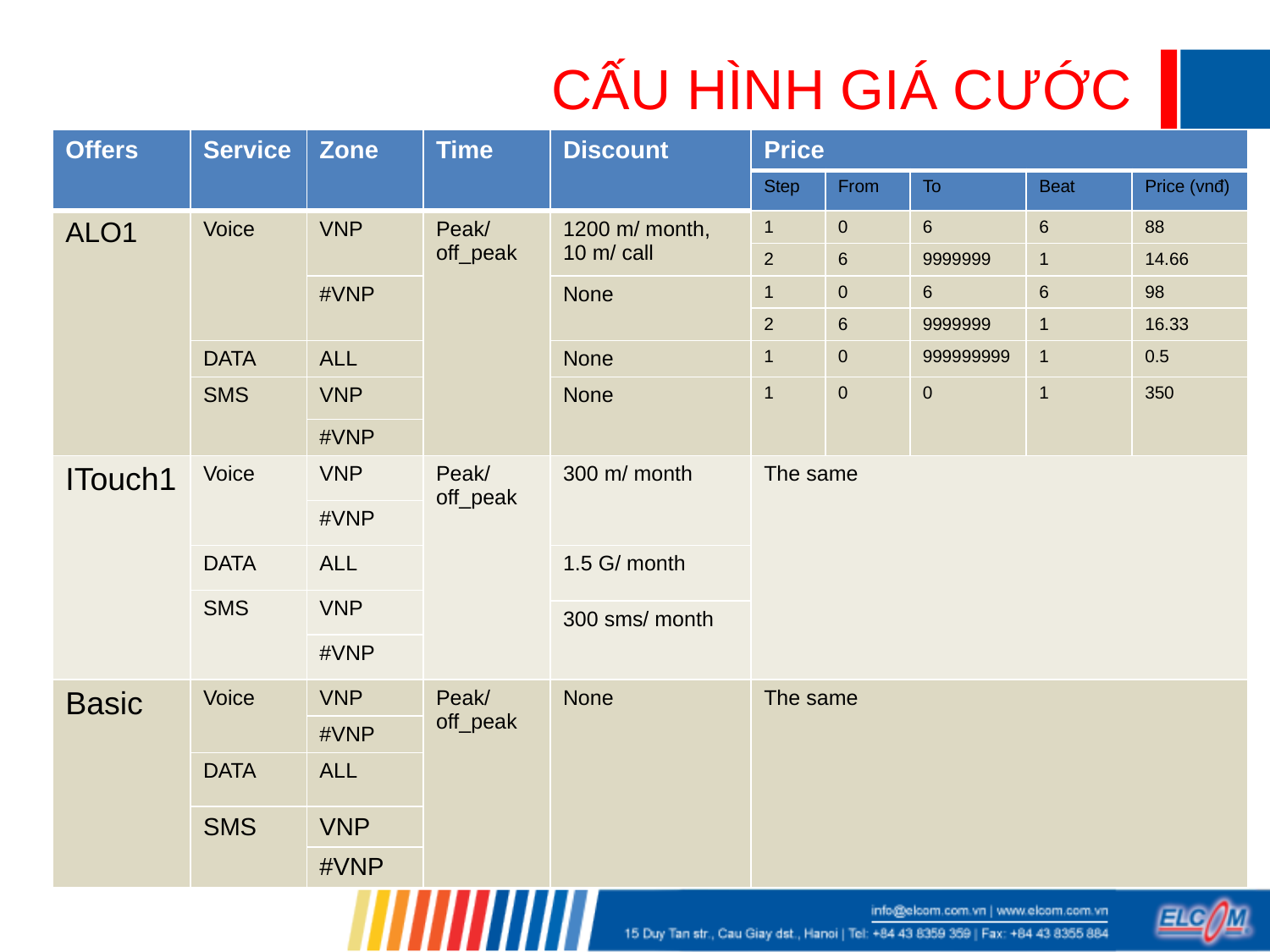

# CẤU HÌNH GIÁ CƯỚC
| Offers | Service | Zone | Time | Discount | Price |  |  |  |  |
| --- | --- | --- | --- | --- | --- | --- | --- | --- | --- |
|  |  |  |  |  | Step | From | To | Beat | Price (vnđ) |
| ALO1 | Voice | VNP | Peak/ off\_peak | 1200 m/ month, 10 m/ call | 1 | 0 | 6 | 6 | 88 |
|  |  |  |  |  | 2 | 6 | 9999999 | 1 | 14.66 |
|  |  | #VNP |  | None | 1 | 0 | 6 | 6 | 98 |
|  |  |  |  |  | 2 | 6 | 9999999 | 1 | 16.33 |
|  | DATA | ALL |  | None | 1 | 0 | 999999999 | 1 | 0.5 |
|  | SMS | VNP |  | None | 1 | 0 | 0 | 1 | 350 |
|  |  | #VNP |  |  |  |  |  |  |  |
| ITouch1 | Voice | VNP | Peak/ off\_peak | 300 m/ month | The same |  |  |  |  |
|  |  | #VNP |  |  |  |  |  |  |  |
|  | DATA | ALL |  | 1.5 G/ month |  |  |  |  |  |
|  | SMS | VNP |  |  |  |  |  |  |  |
|  |  |  |  | 300 sms/ month |  |  |  |  |  |
|  |  | #VNP |  |  |  |  |  |  |  |
| Basic | Voice | VNP | Peak/ off\_peak | None | The same |  |  |  |  |
|  |  | #VNP |  |  |  |  |  |  |  |
|  | DATA | ALL |  |  |  |  |  |  |  |
|  | SMS | VNP |  |  |  |  |  |  |  |
|  |  | #VNP |  |  |  |  |  |  |  |